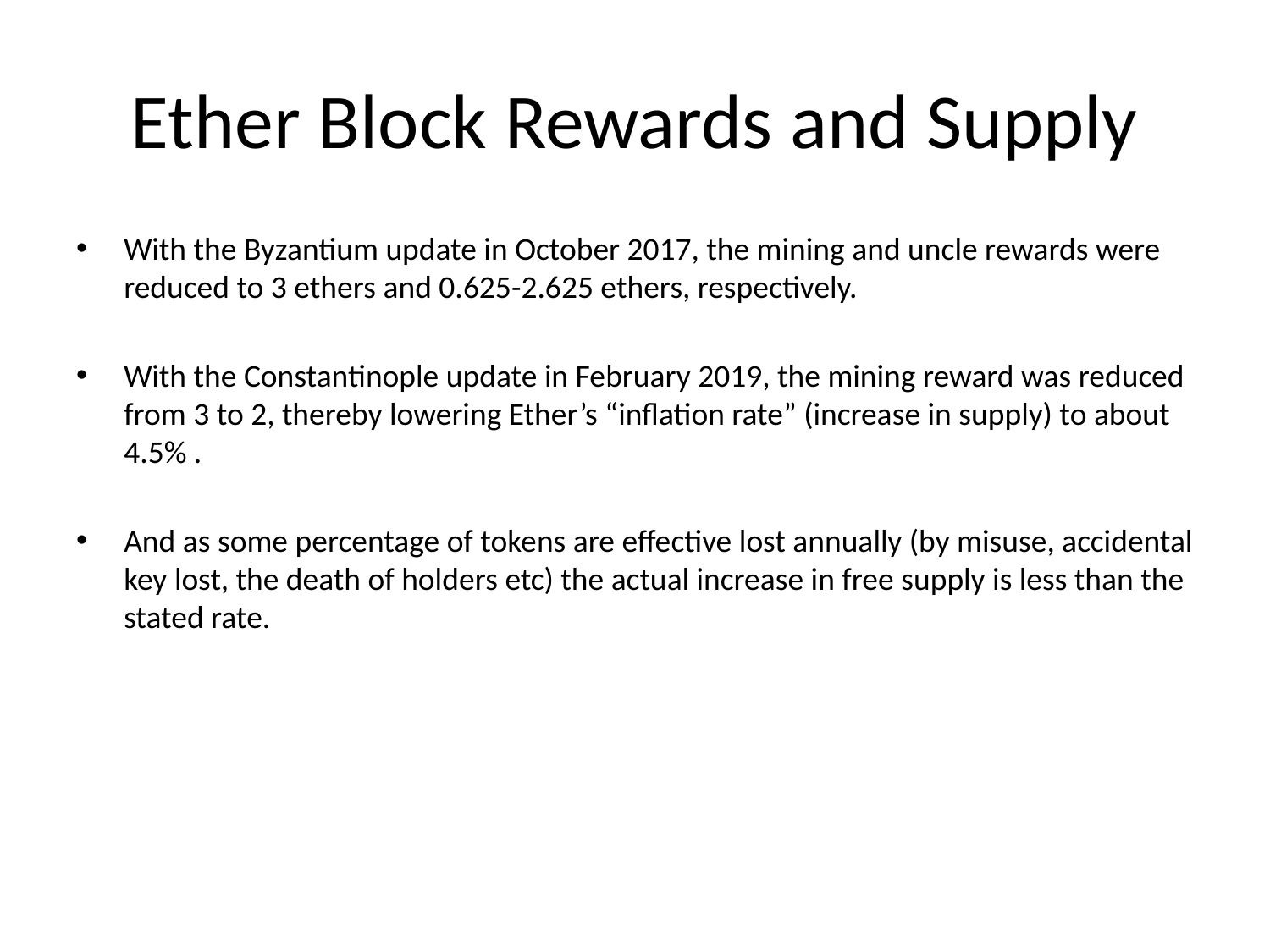

# Ether Block Rewards and Supply
With the Byzantium update in October 2017, the mining and uncle rewards were reduced to 3 ethers and 0.625-2.625 ethers, respectively.

With the Constantinople update in February 2019, the mining reward was reduced from 3 to 2, thereby lowering Ether’s “inflation rate” (increase in supply) to about 4.5% .

And as some percentage of tokens are effective lost annually (by misuse, accidental key lost, the death of holders etc) the actual increase in free supply is less than the stated rate.